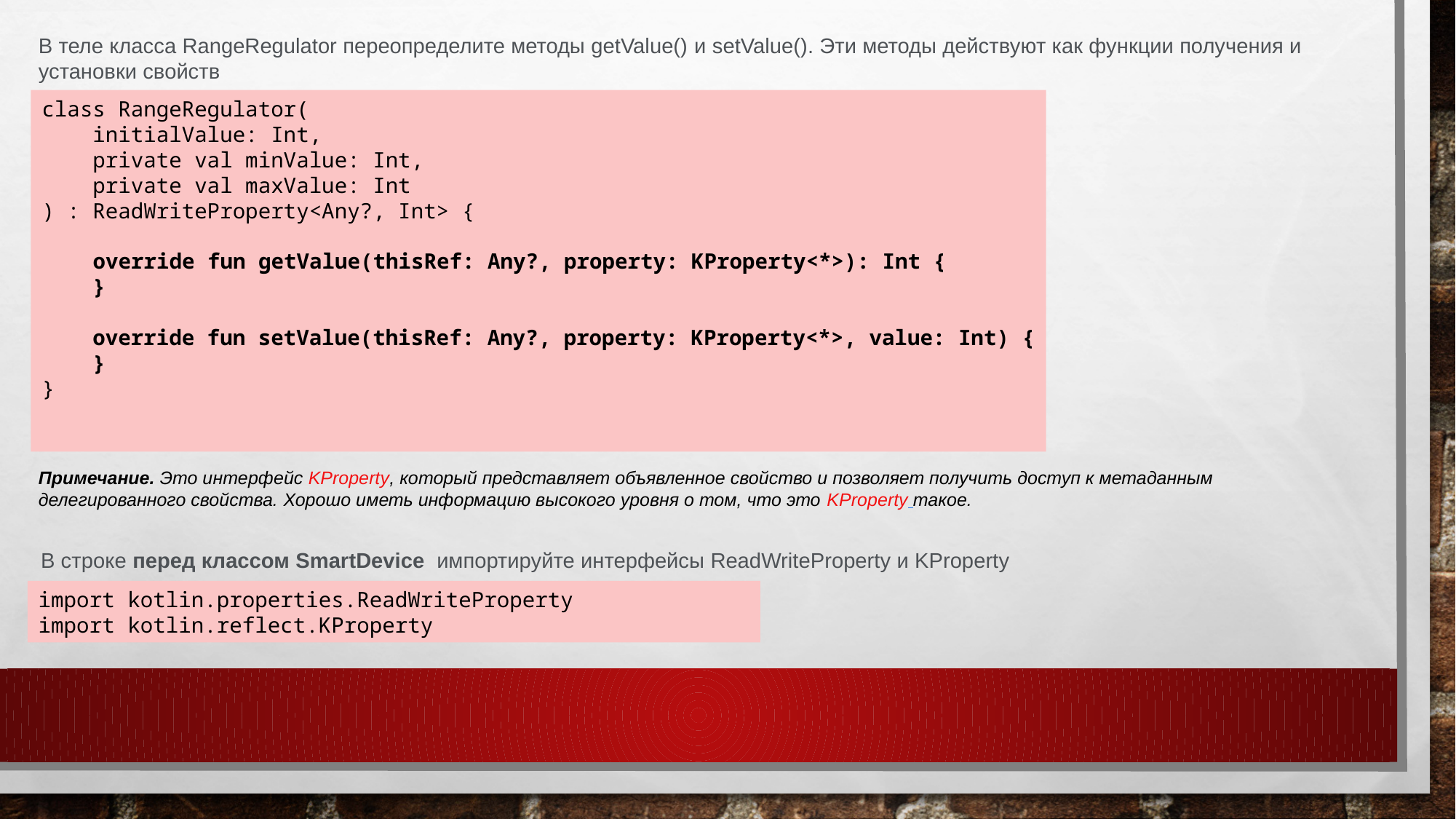

В теле класса RangeRegulator переопределите методы getValue() и setValue(). Эти методы действуют как функции получения и установки свойств
class RangeRegulator(
    initialValue: Int,
    private val minValue: Int,
    private val maxValue: Int
) : ReadWriteProperty<Any?, Int> {
    override fun getValue(thisRef: Any?, property: KProperty<*>): Int {
    }
    override fun setValue(thisRef: Any?, property: KProperty<*>, value: Int) {
    }
}
Примечание. Это интерфейс KProperty, который представляет объявленное свойство и позволяет получить доступ к метаданным делегированного свойства. Хорошо иметь информацию высокого уровня о том, что это KProperty такое.
В строке перед классом SmartDevice  импортируйте интерфейсы ReadWriteProperty и KProperty
import kotlin.properties.ReadWriteProperty
import kotlin.reflect.KProperty